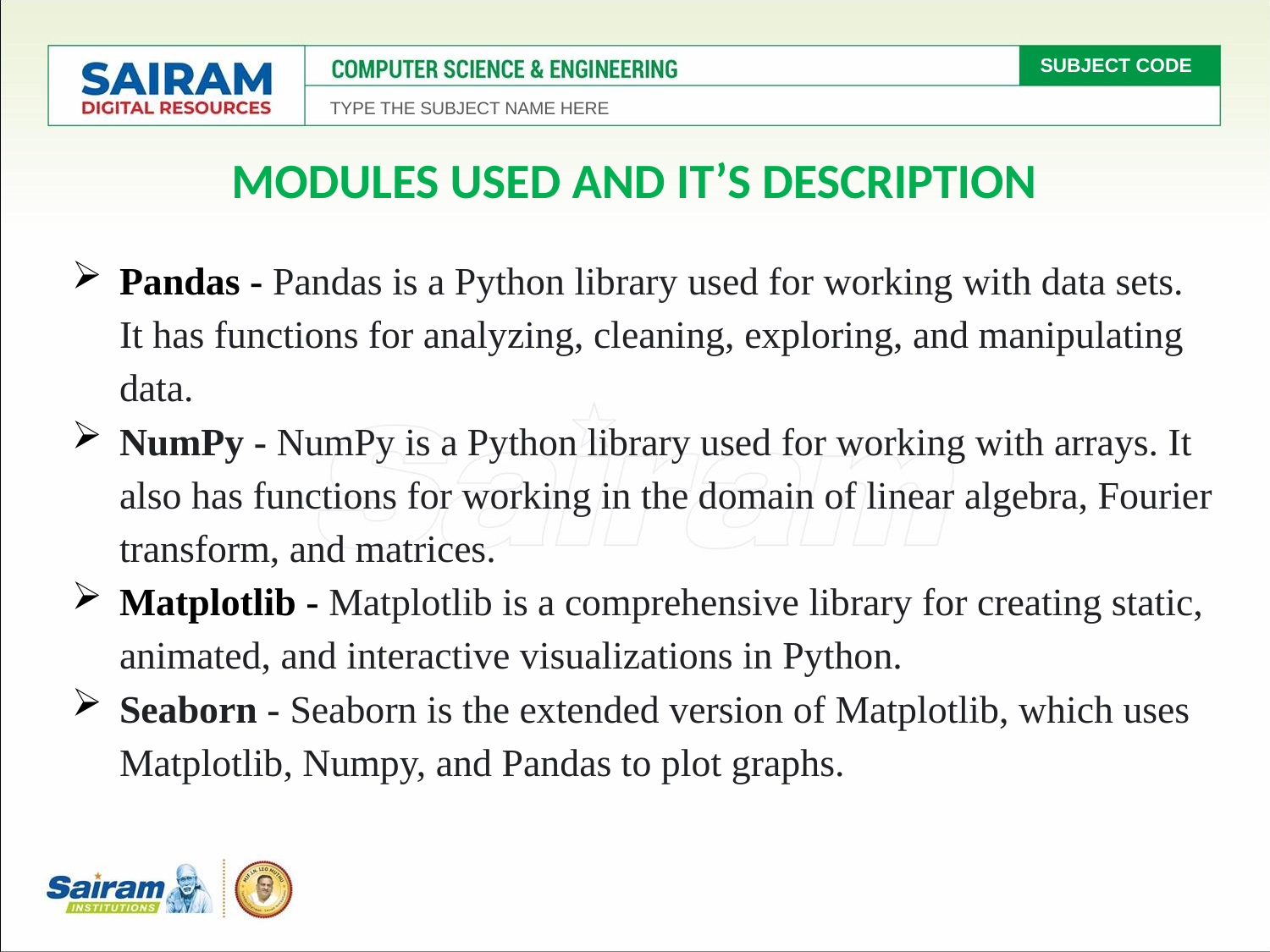

MODULES USED AND IT’S DESCRIPTION
Pandas - Pandas is a Python library used for working with data sets. It has functions for analyzing, cleaning, exploring, and manipulating data.
NumPy - NumPy is a Python library used for working with arrays. It also has functions for working in the domain of linear algebra, Fourier transform, and matrices.
Matplotlib - Matplotlib is a comprehensive library for creating static, animated, and interactive visualizations in Python.
Seaborn - Seaborn is the extended version of Matplotlib, which uses Matplotlib, Numpy, and Pandas to plot graphs.